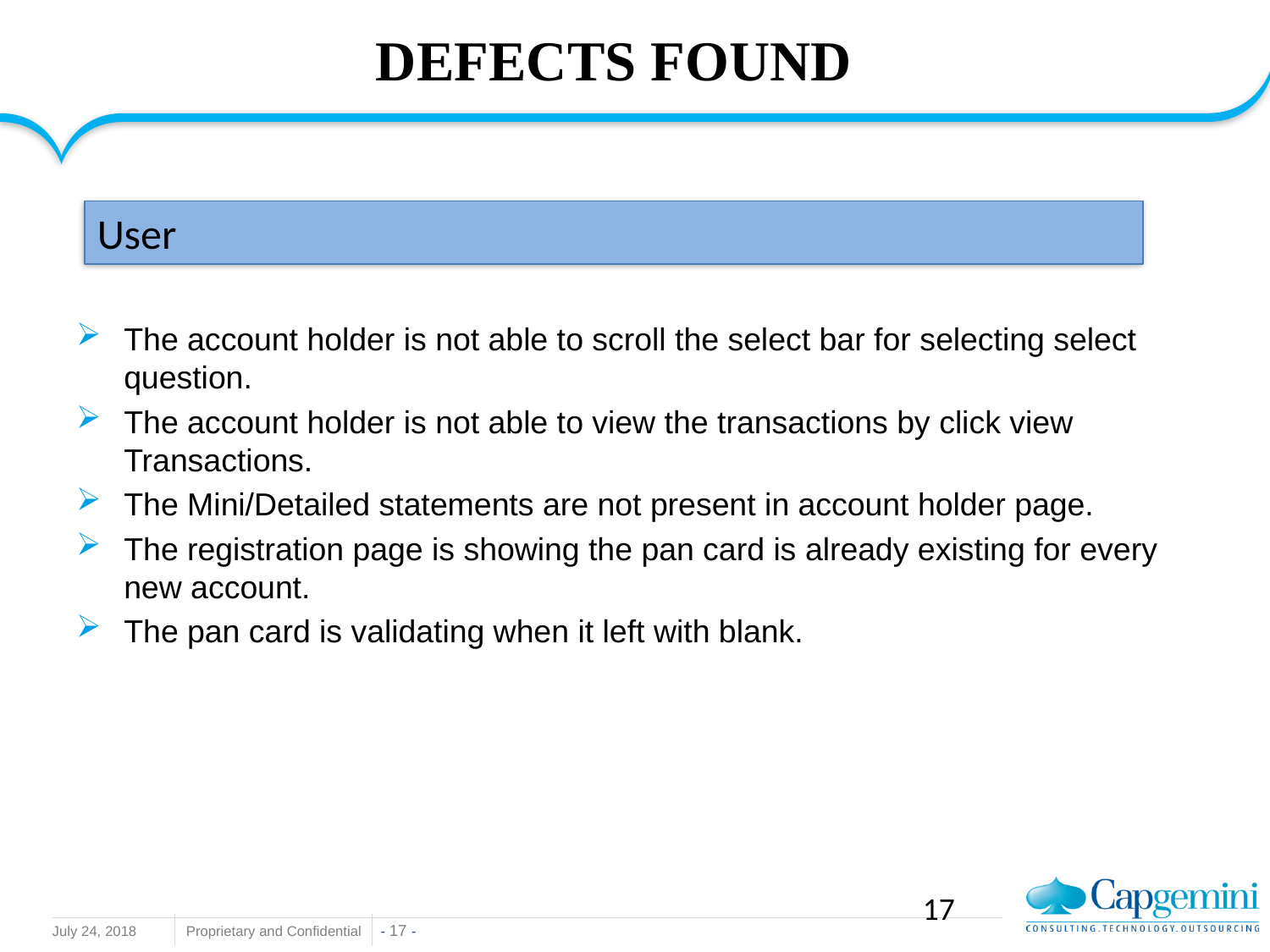

# DEFECTS FOUND

The account holder is not able to scroll the select bar for selecting select question.
The account holder is not able to view the transactions by click view Transactions.
The Mini/Detailed statements are not present in account holder page.
The registration page is showing the pan card is already existing for every new account.
The pan card is validating when it left with blank.
User
17